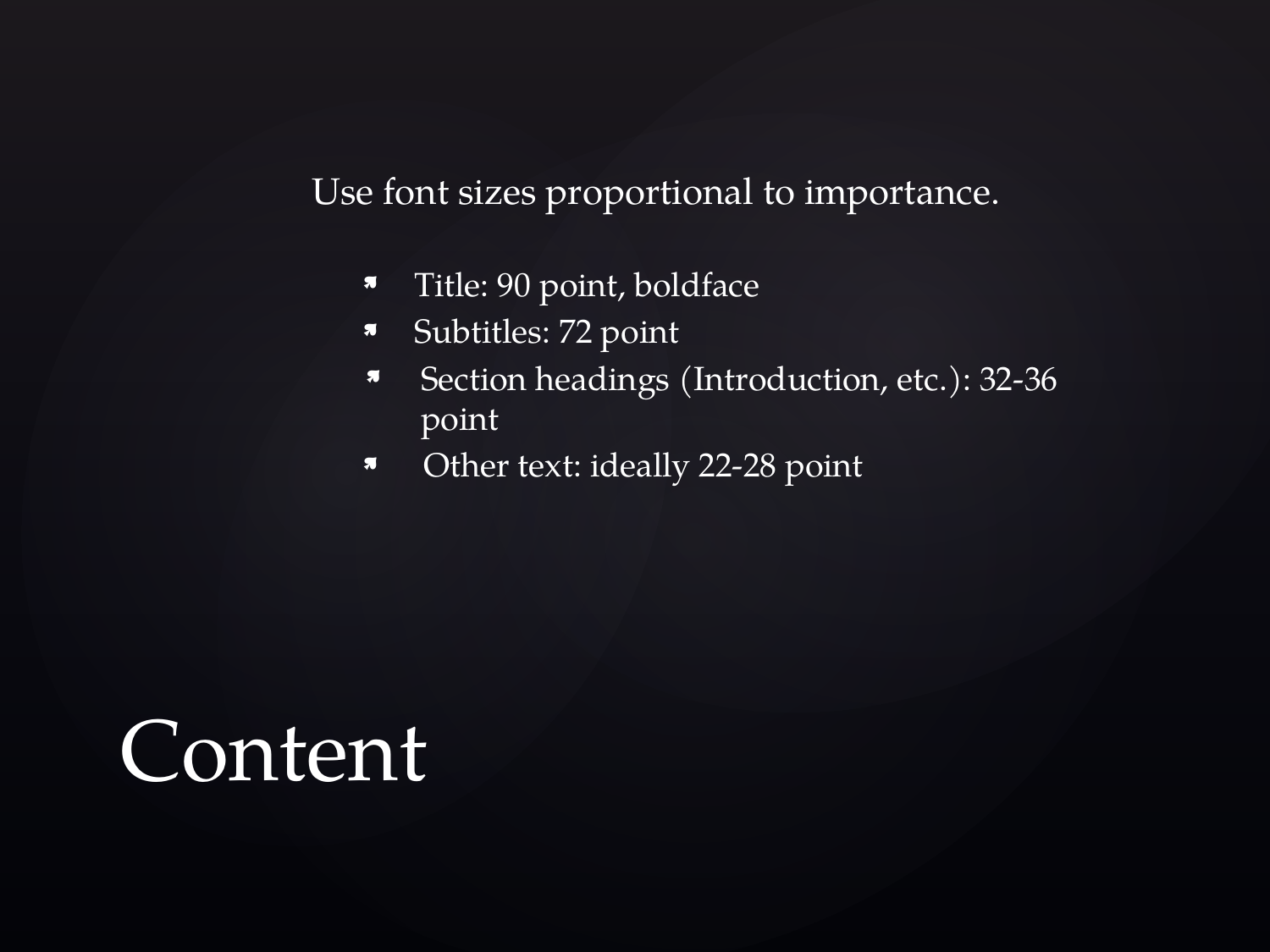

Use font sizes proportional to importance.
  Title: 90 point, boldface
  Subtitles: 72 point
Section headings (Introduction, etc.): 32-36 point
   Other text: ideally 22-28 point

# Content